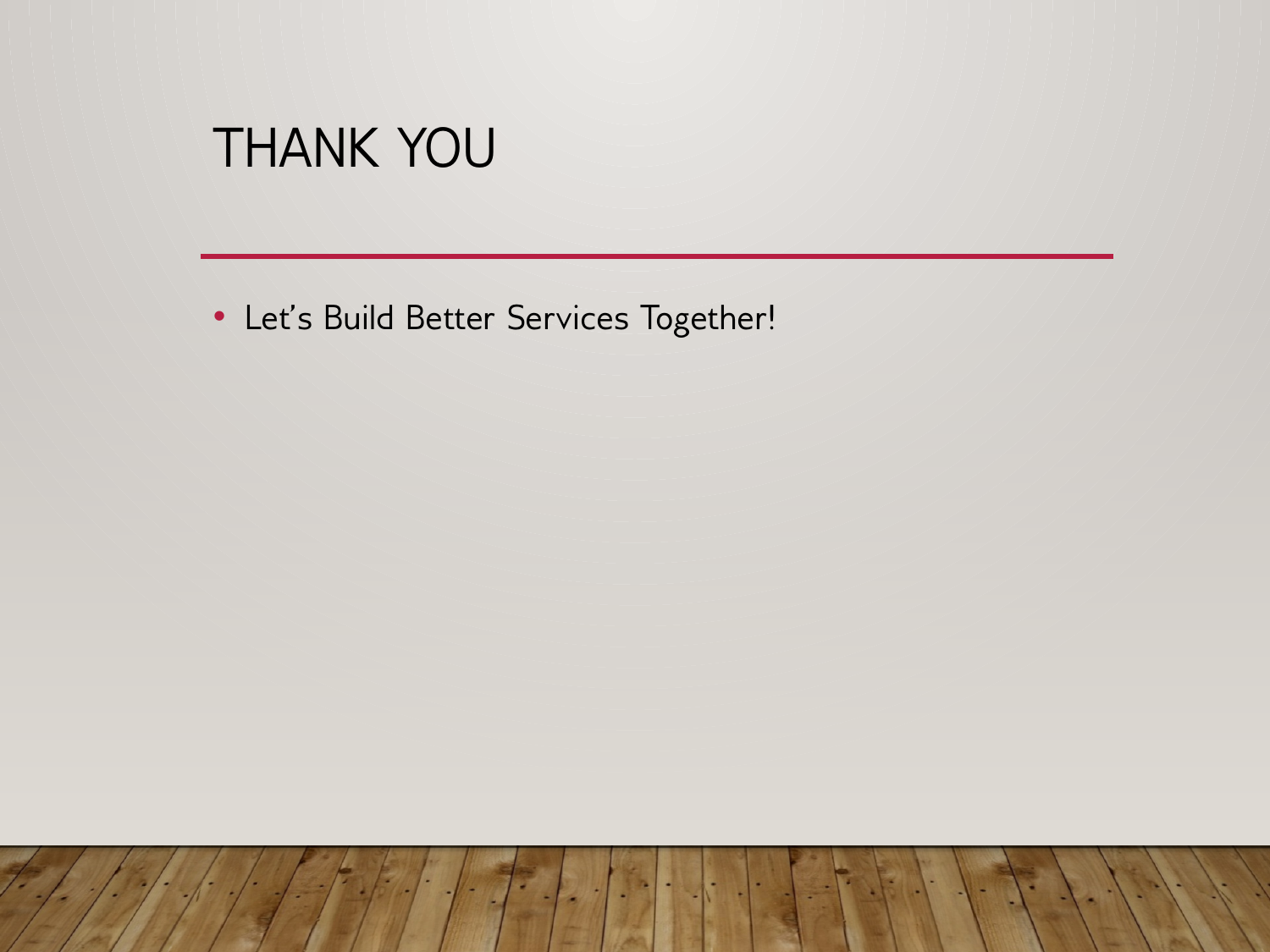

# Thank You
Let’s Build Better Services Together!